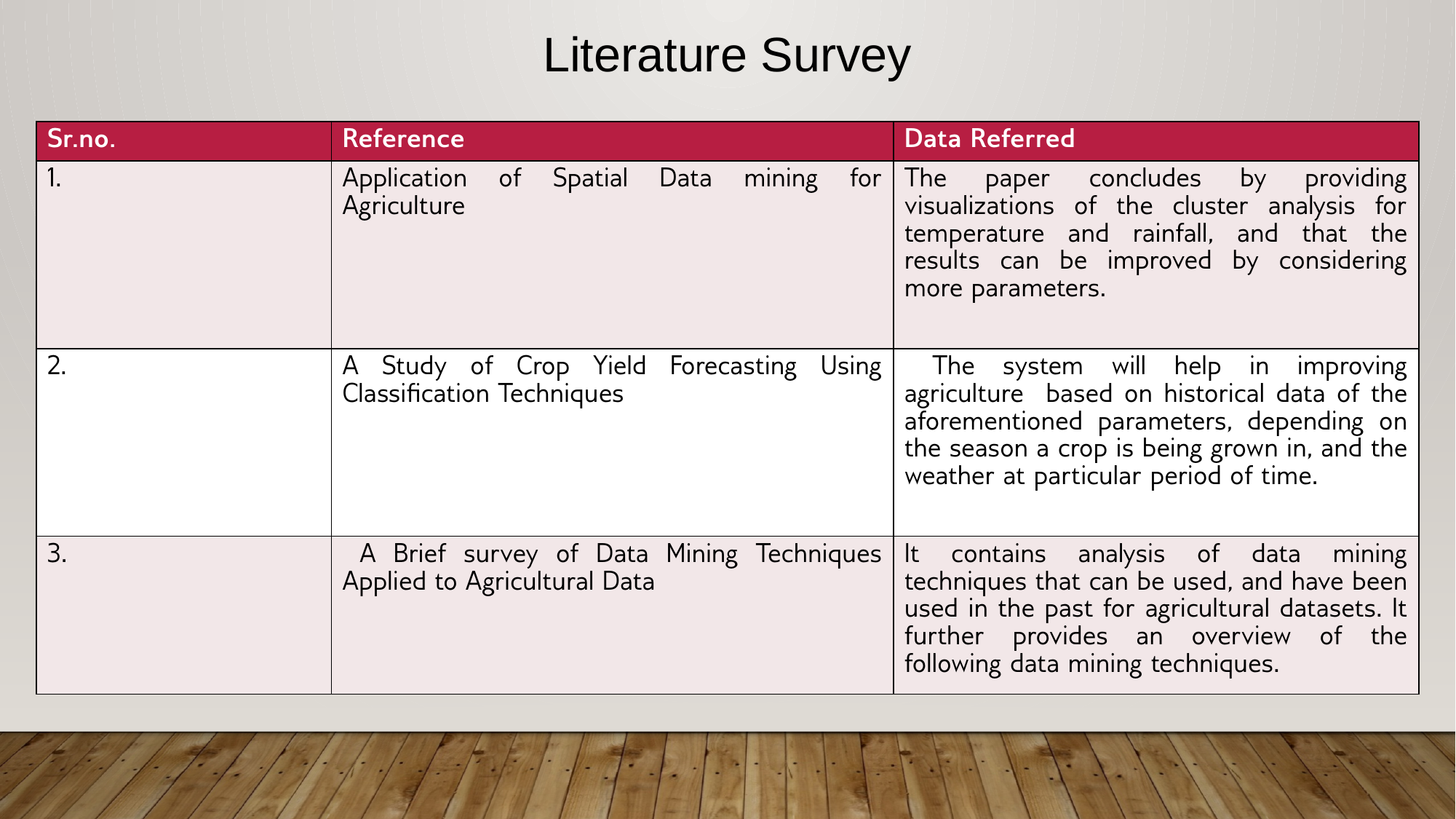

Literature Survey
| Sr.no. | Reference | Data Referred |
| --- | --- | --- |
| 1. | Application of Spatial Data mining for Agriculture | The paper concludes by providing visualizations of the cluster analysis for temperature and rainfall, and that the results can be improved by considering more parameters. |
| 2. | A Study of Crop Yield Forecasting Using Classiﬁcation Techniques | The system will help in improving agriculture based on historical data of the aforementioned parameters, depending on the season a crop is being grown in, and the weather at particular period of time. |
| 3. | A Brief survey of Data Mining Techniques Applied to Agricultural Data | It contains analysis of data mining techniques that can be used, and have been used in the past for agricultural datasets. It further provides an overview of the following data mining techniques. |